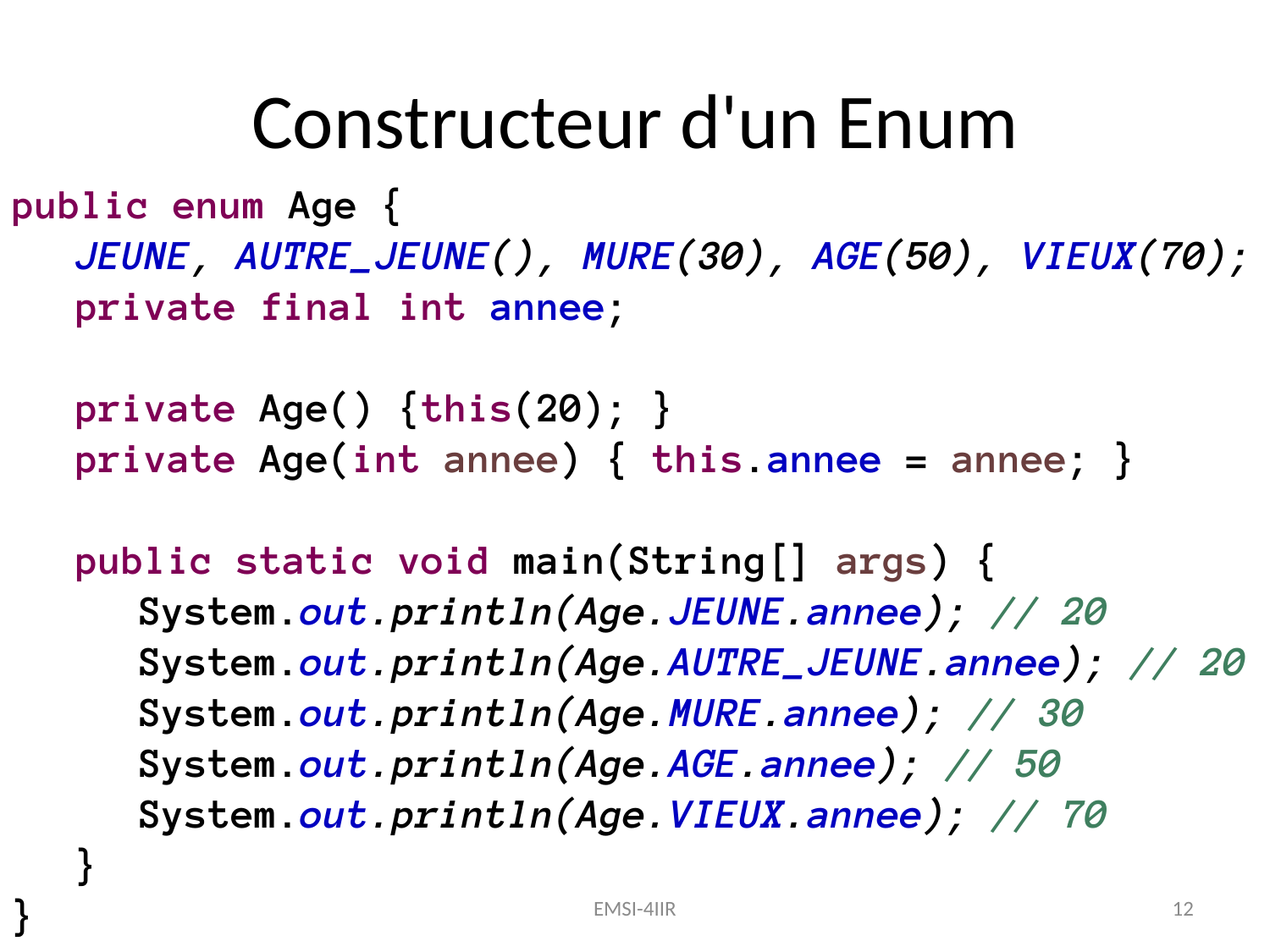

Constructeur d'un Enum
public enum Age {
JEUNE, AUTRE_JEUNE(), MURE(30), AGE(50), VIEUX(70);
private final int annee;

private Age() {this(20); }
private Age(int annee) { this.annee = annee; }

public static void main(String[] args) {
System.out.println(Age.JEUNE.annee); // 20
System.out.println(Age.AUTRE_JEUNE.annee); // 20
System.out.println(Age.MURE.annee); // 30
System.out.println(Age.AGE.annee); // 50
System.out.println(Age.VIEUX.annee); // 70
}
}
EMSI-4IIR
12